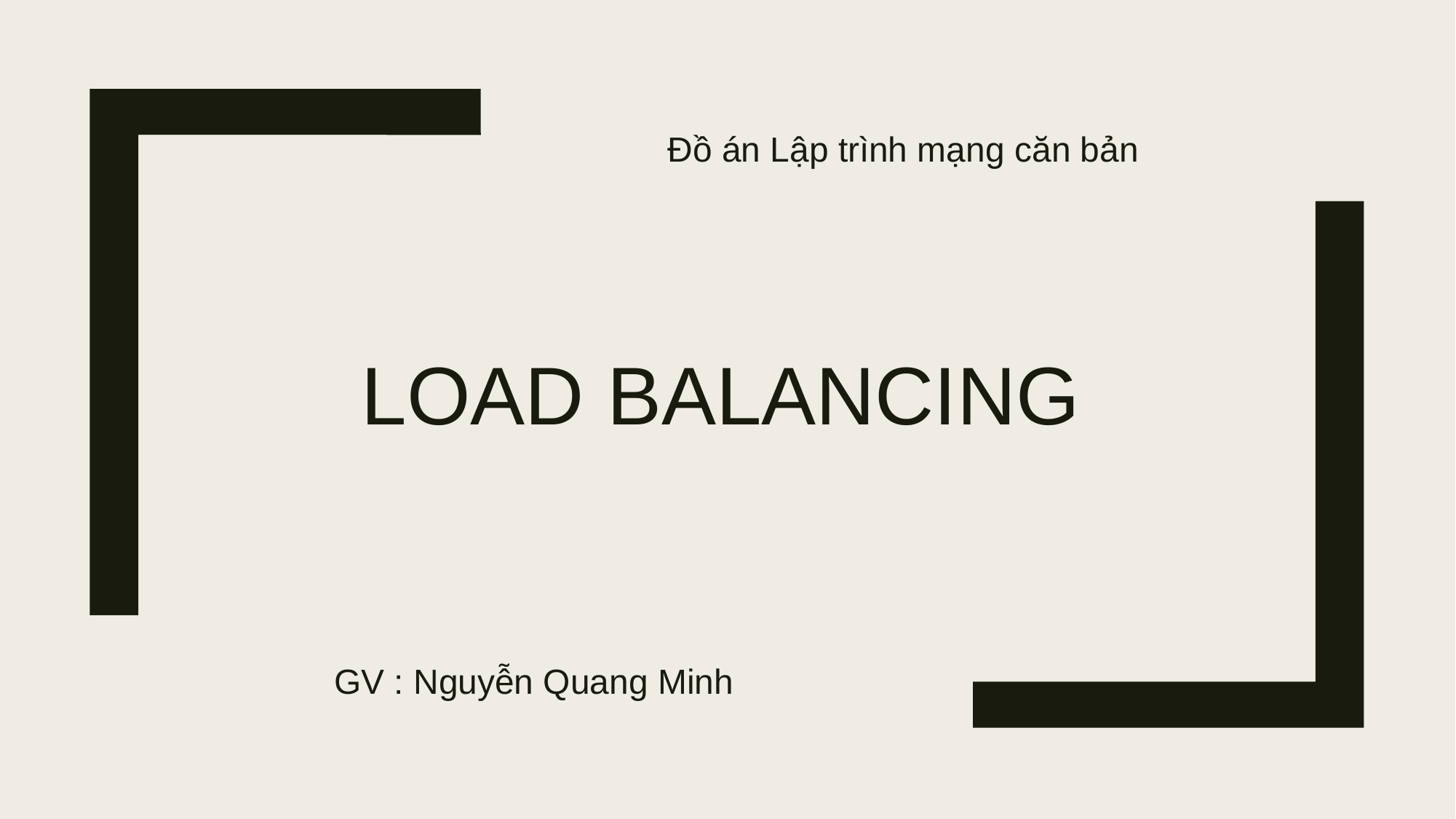

Đồ án Lập trình mạng căn bản
# Load balancing
GV : Nguyễn Quang Minh